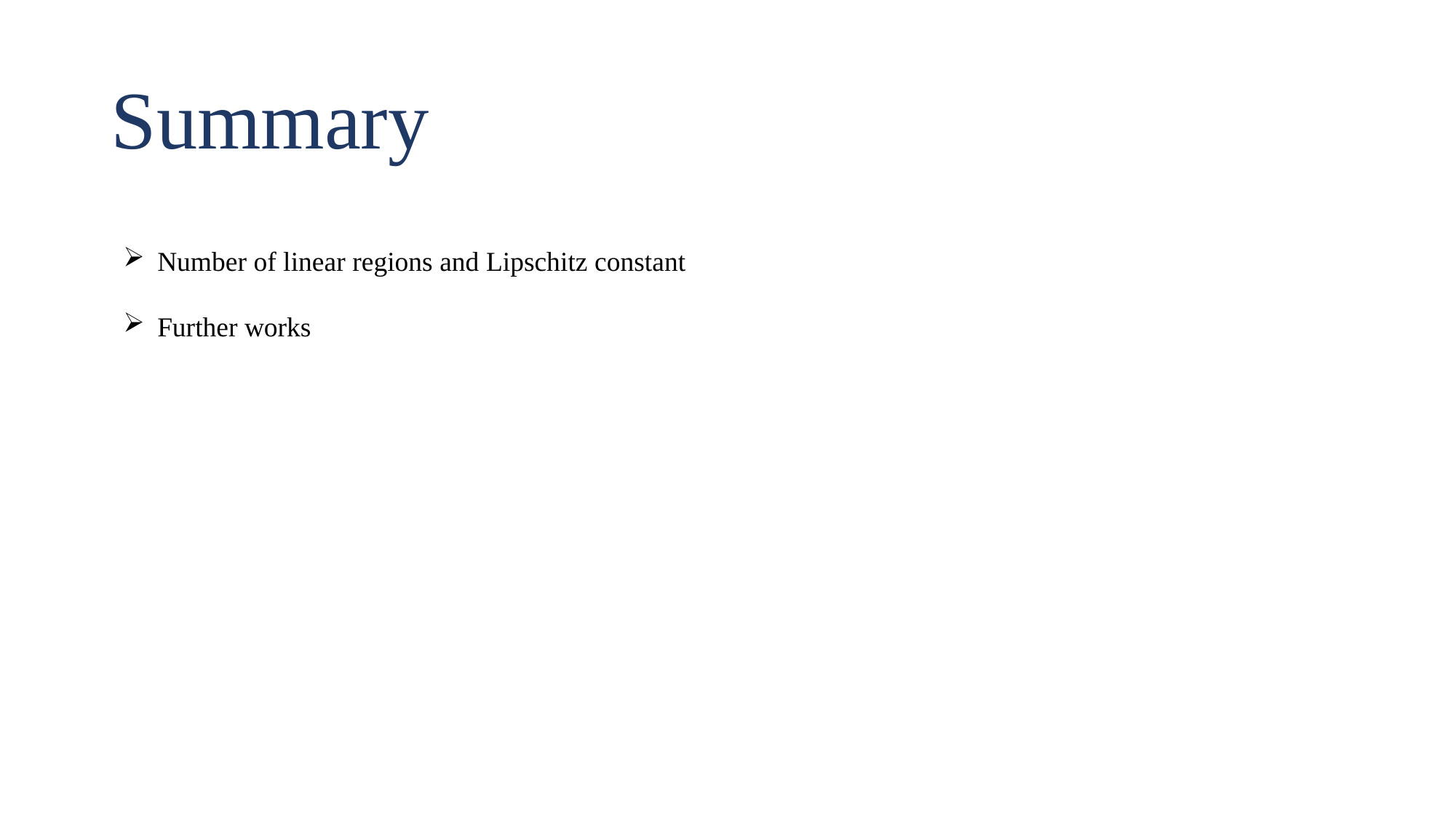

# Summary
Number of linear regions and Lipschitz constant

Further works